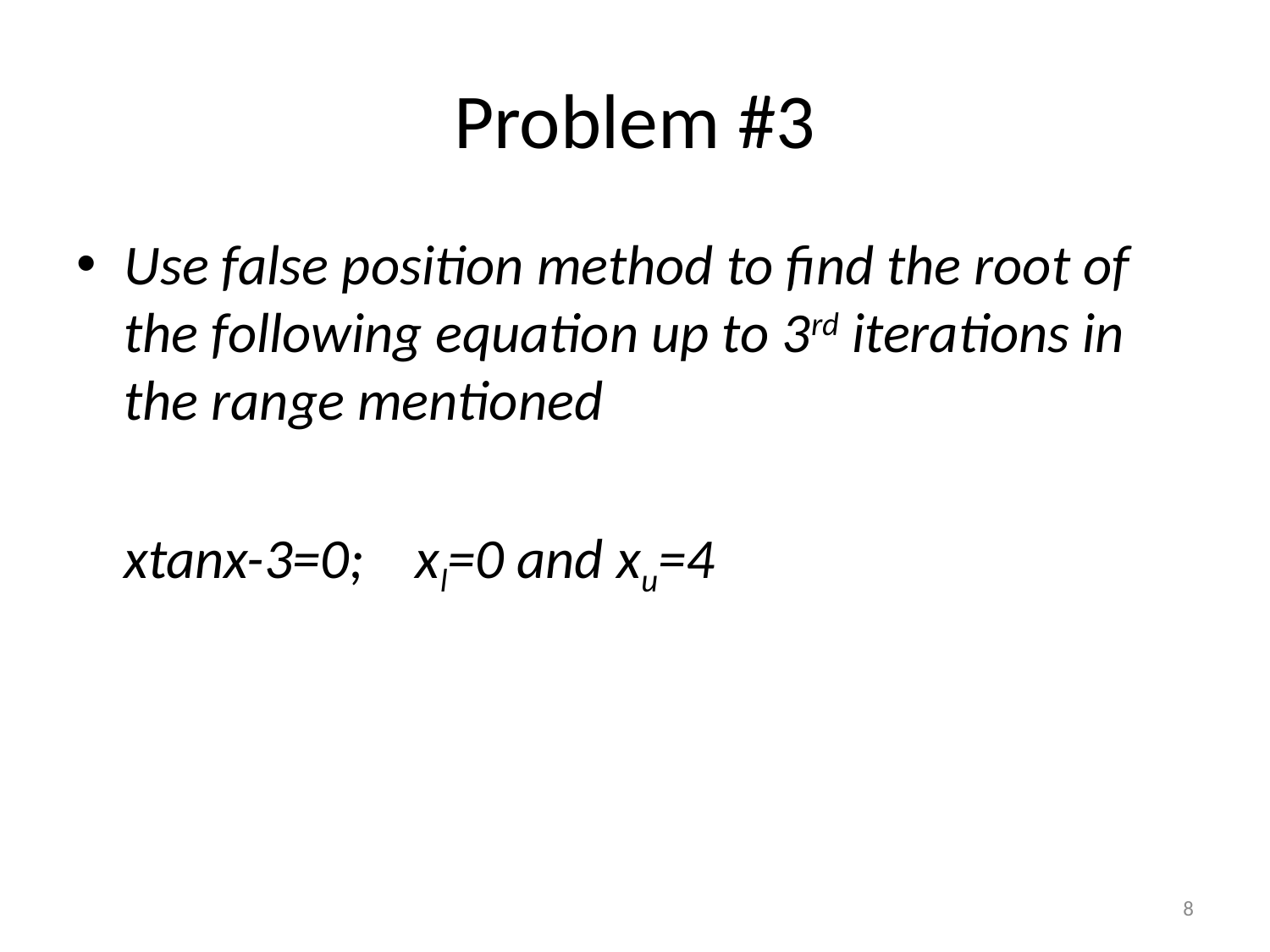

# Problem #3
Use false position method to find the root of the following equation up to 3rd iterations in the range mentioned

	xtanx-3=0;    xl=0 and xu=4

8